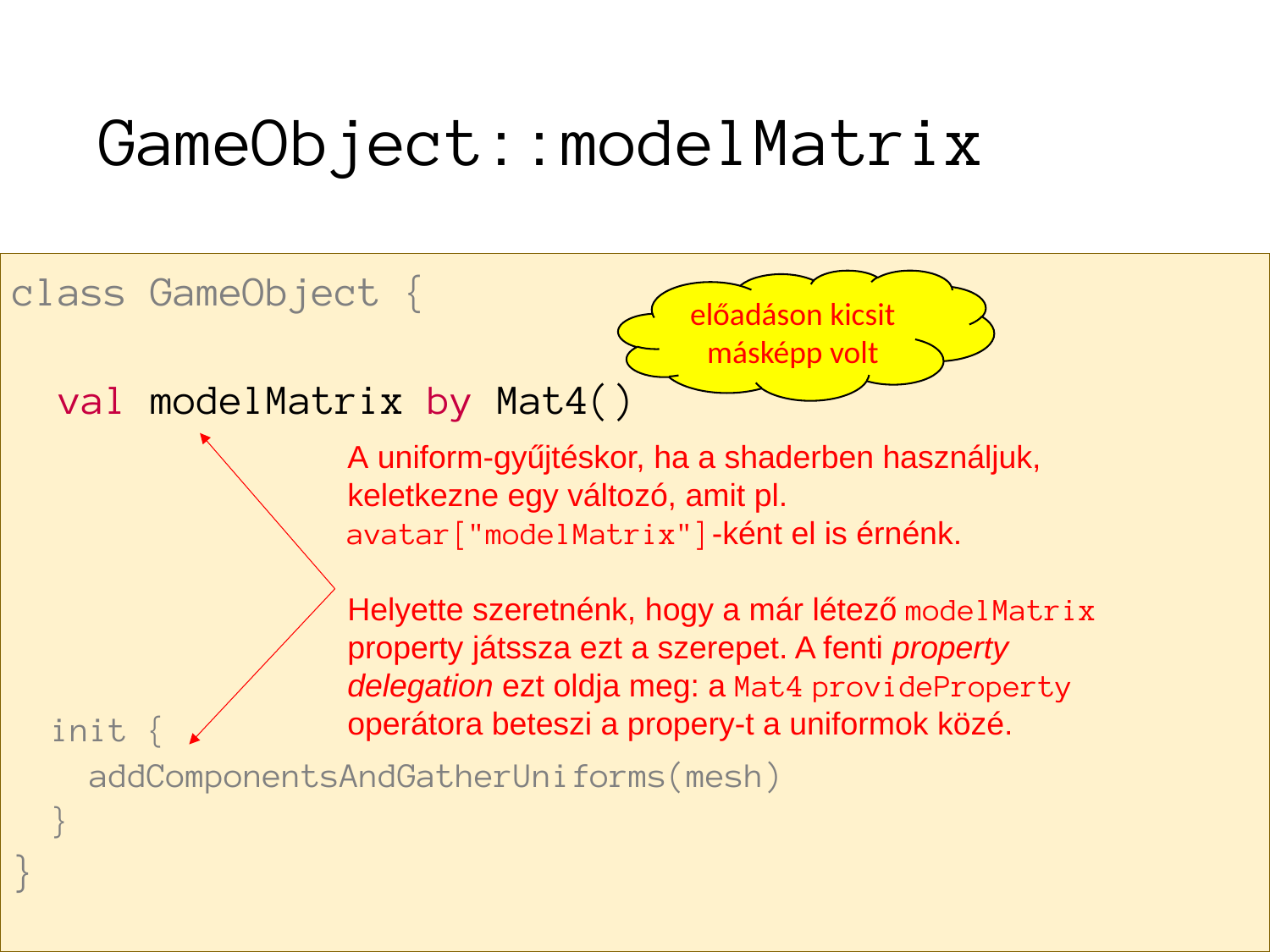

# GameObject::modelMatrix
class GameObject {

  val modelMatrix by Mat4()

  init {
    addComponentsAndGatherUniforms(mesh)
  }
}
előadáson kicsit másképp volt
A uniform-gyűjtéskor, ha a shaderben használjuk, keletkezne egy változó, amit pl. avatar["modelMatrix"]-ként el is érnénk.

Helyette szeretnénk, hogy a már létező modelMatrix property játssza ezt a szerepet. A fenti property delegation ezt oldja meg: a Mat4 provideProperty operátora beteszi a propery-t a uniformok közé.